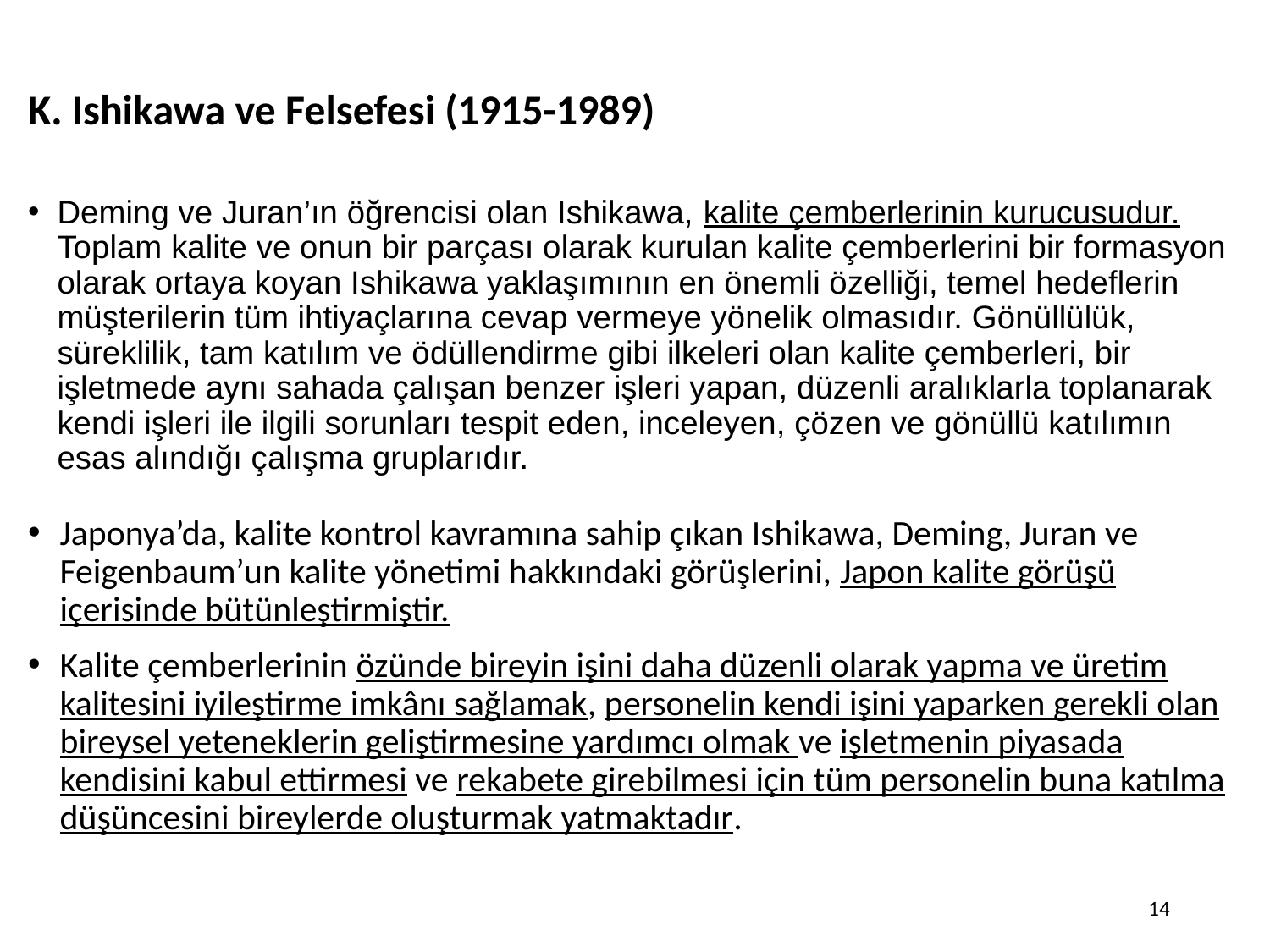

# K. Ishikawa ve Felsefesi (1915-1989)
Deming ve Juran’ın öğrencisi olan Ishikawa, kalite çemberlerinin kurucusudur. Toplam kalite ve onun bir parçası olarak kurulan kalite çemberlerini bir formasyon olarak ortaya koyan Ishikawa yaklaşımının en önemli özelliği, temel hedeflerin müşterilerin tüm ihtiyaçlarına cevap vermeye yönelik olmasıdır. Gönüllülük, süreklilik, tam katılım ve ödüllendirme gibi ilkeleri olan kalite çemberleri, bir işletmede aynı sahada çalışan benzer işleri yapan, düzenli aralıklarla toplanarak kendi işleri ile ilgili sorunları tespit eden, inceleyen, çözen ve gönüllü katılımın esas alındığı çalışma gruplarıdır.
Japonya’da, kalite kontrol kavramına sahip çıkan Ishikawa, Deming, Juran ve Feigenbaum’un kalite yönetimi hakkındaki görüşlerini, Japon kalite görüşü içerisinde bütünleştirmiştir.
Kalite çemberlerinin özünde bireyin işini daha düzenli olarak yapma ve üretim kalitesini iyileştirme imkânı sağlamak, personelin kendi işini yaparken gerekli olan bireysel yeteneklerin geliştirmesine yardımcı olmak ve işletmenin piyasada kendisini kabul ettirmesi ve rekabete girebilmesi için tüm personelin buna katılma düşüncesini bireylerde oluşturmak yatmaktadır.
14